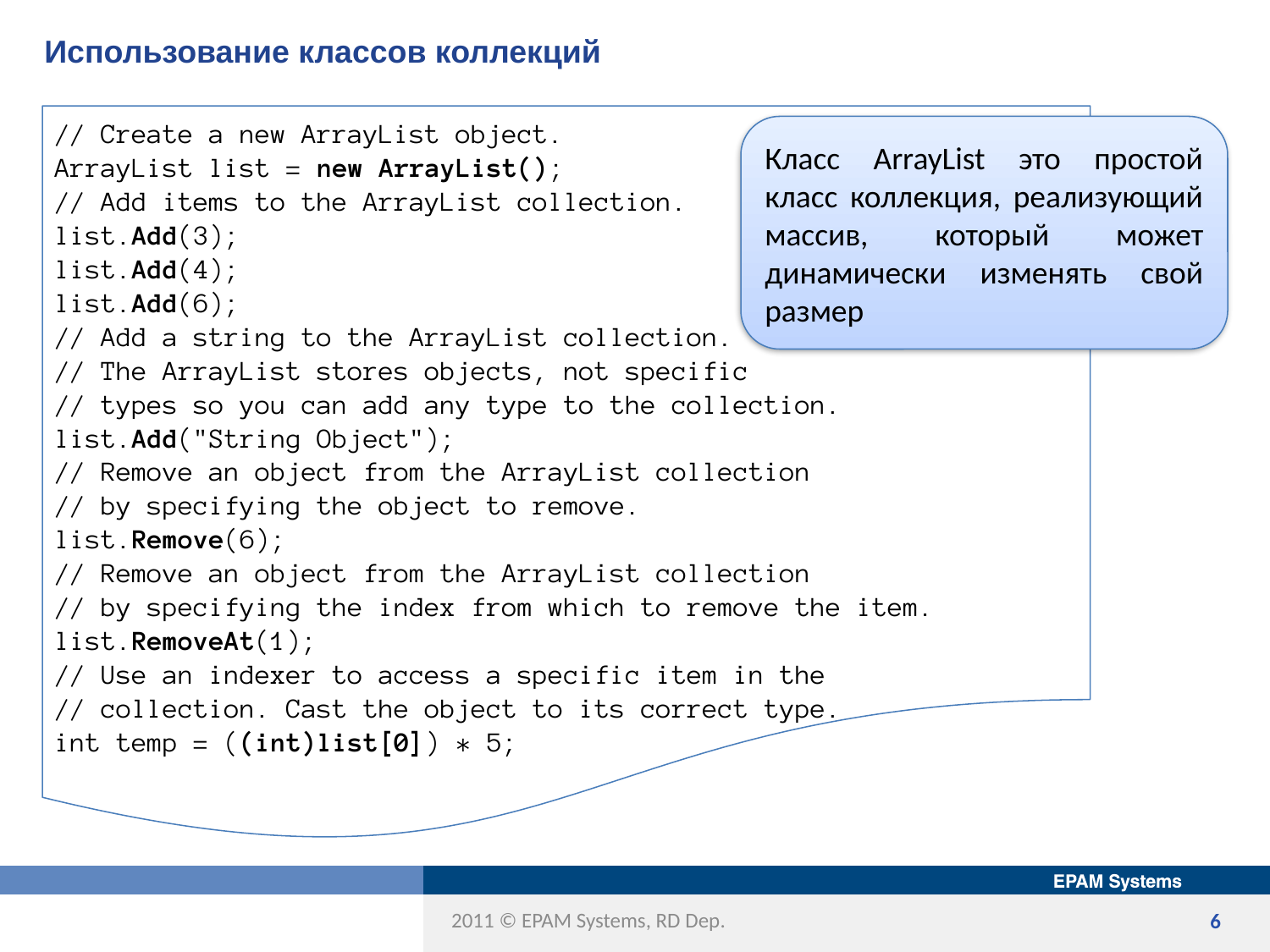

# Использование классов коллекций

// Create a new ArrayList object.
ArrayList list = new ArrayList();
// Add items to the ArrayList collection.
list.Add(3);
list.Add(4);
list.Add(6);
// Add a string to the ArrayList collection.
// The ArrayList stores objects, not specific
// types so you can add any type to the collection.
list.Add("String Object");
// Remove an object from the ArrayList collection
// by specifying the object to remove.
list.Remove(6);
// Remove an object from the ArrayList collection
// by specifying the index from which to remove the item.
list.RemoveAt(1);
// Use an indexer to access a specific item in the
// collection. Cast the object to its correct type.
int temp = ((int)list[0]) * 5;
Класс ArrayList это простой класс коллекция, реализующий массив, который может динамически изменять свой размер